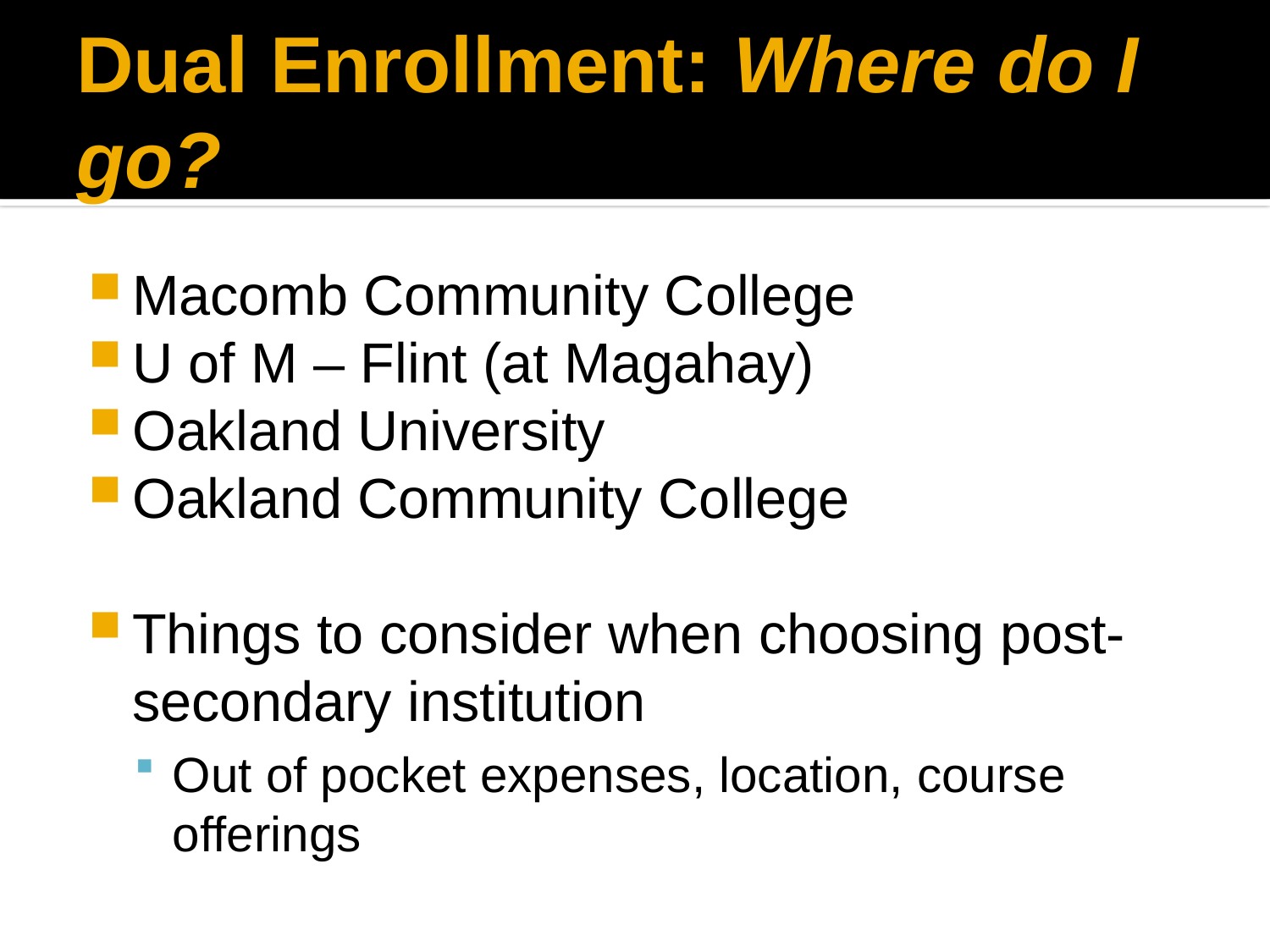

# Dual Enrollment: Where do I go?
Macomb Community College
U of M – Flint (at Magahay)
Oakland University
Oakland Community College

Things to consider when choosing post-secondary institution
Out of pocket expenses, location, course offerings